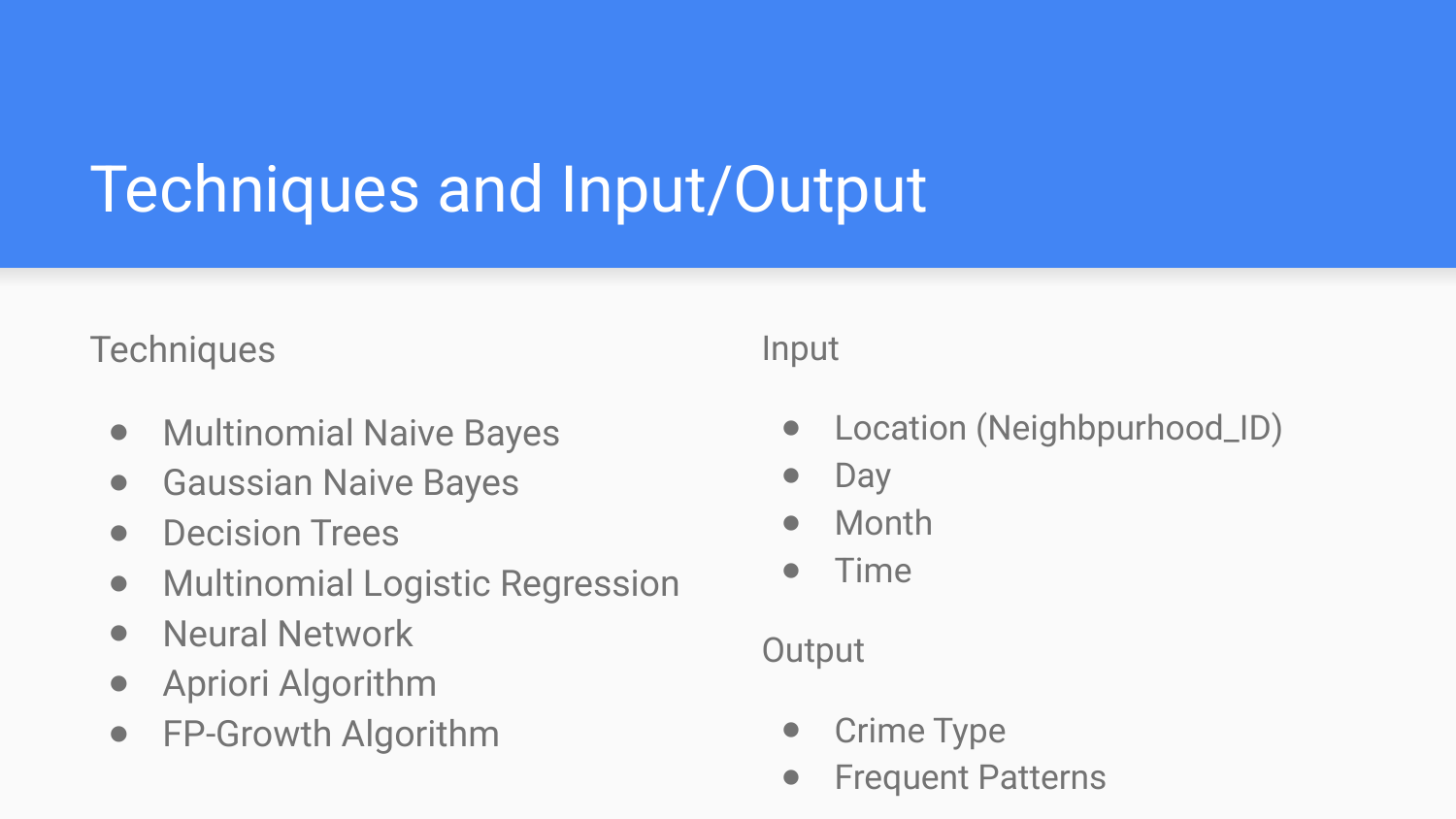

# Techniques and Input/Output
Techniques
Multinomial Naive Bayes
Gaussian Naive Bayes
Decision Trees
Multinomial Logistic Regression
Neural Network
Apriori Algorithm
FP-Growth Algorithm

Input
Location (Neighbpurhood_ID)
Day
Month
Time
Output
Crime Type
Frequent Patterns